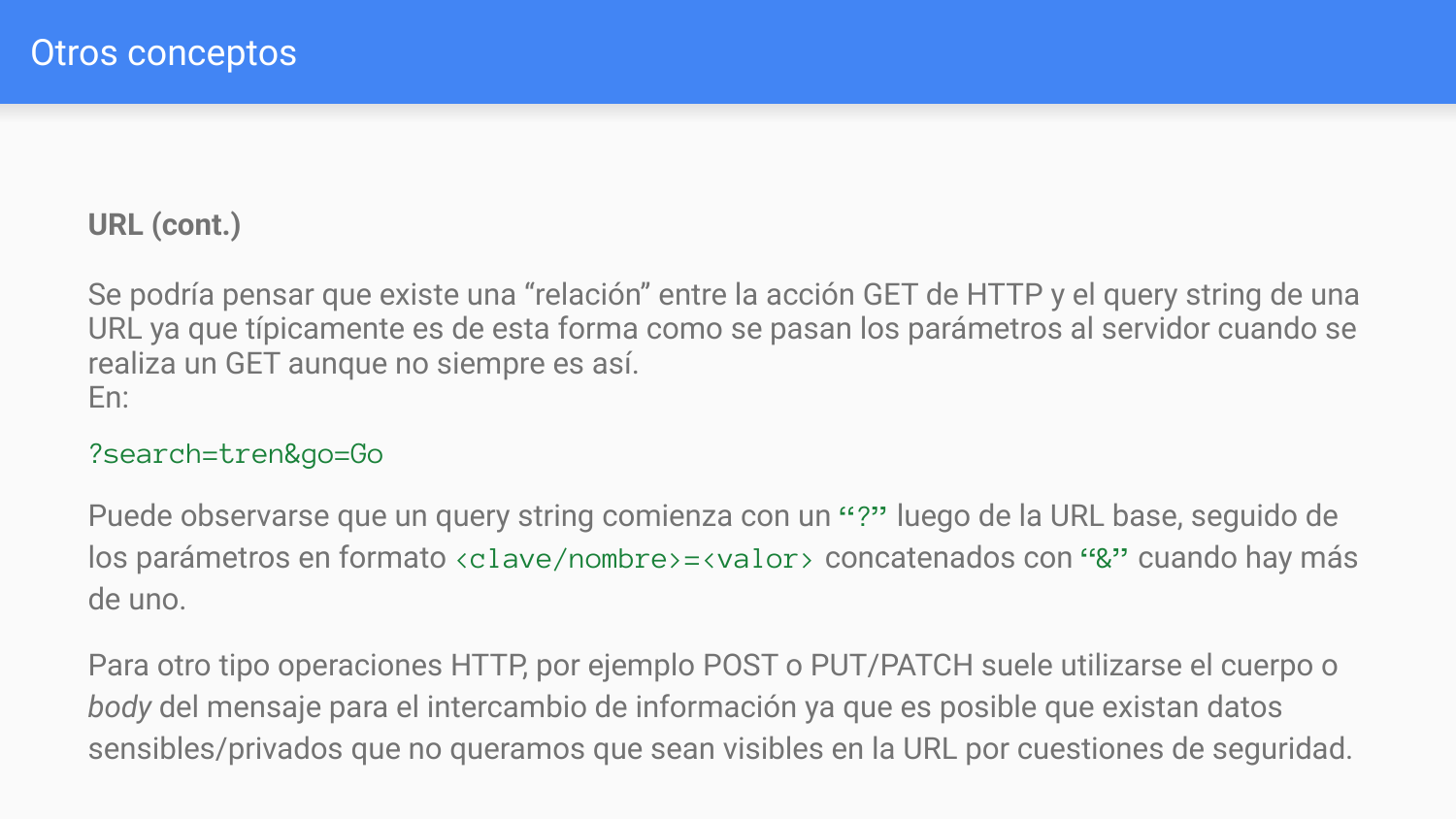

# Otros conceptos
URL (cont.)

Se podría pensar que existe una “relación” entre la acción GET de HTTP y el query string de una URL ya que típicamente es de esta forma como se pasan los parámetros al servidor cuando se realiza un GET aunque no siempre es así.
En:
?search=tren&go=Go
Puede observarse que un query string comienza con un “?” luego de la URL base, seguido de los parámetros en formato <clave/nombre>=<valor> concatenados con “&” cuando hay más de uno.
Para otro tipo operaciones HTTP, por ejemplo POST o PUT/PATCH suele utilizarse el cuerpo o body del mensaje para el intercambio de información ya que es posible que existan datos sensibles/privados que no queramos que sean visibles en la URL por cuestiones de seguridad.